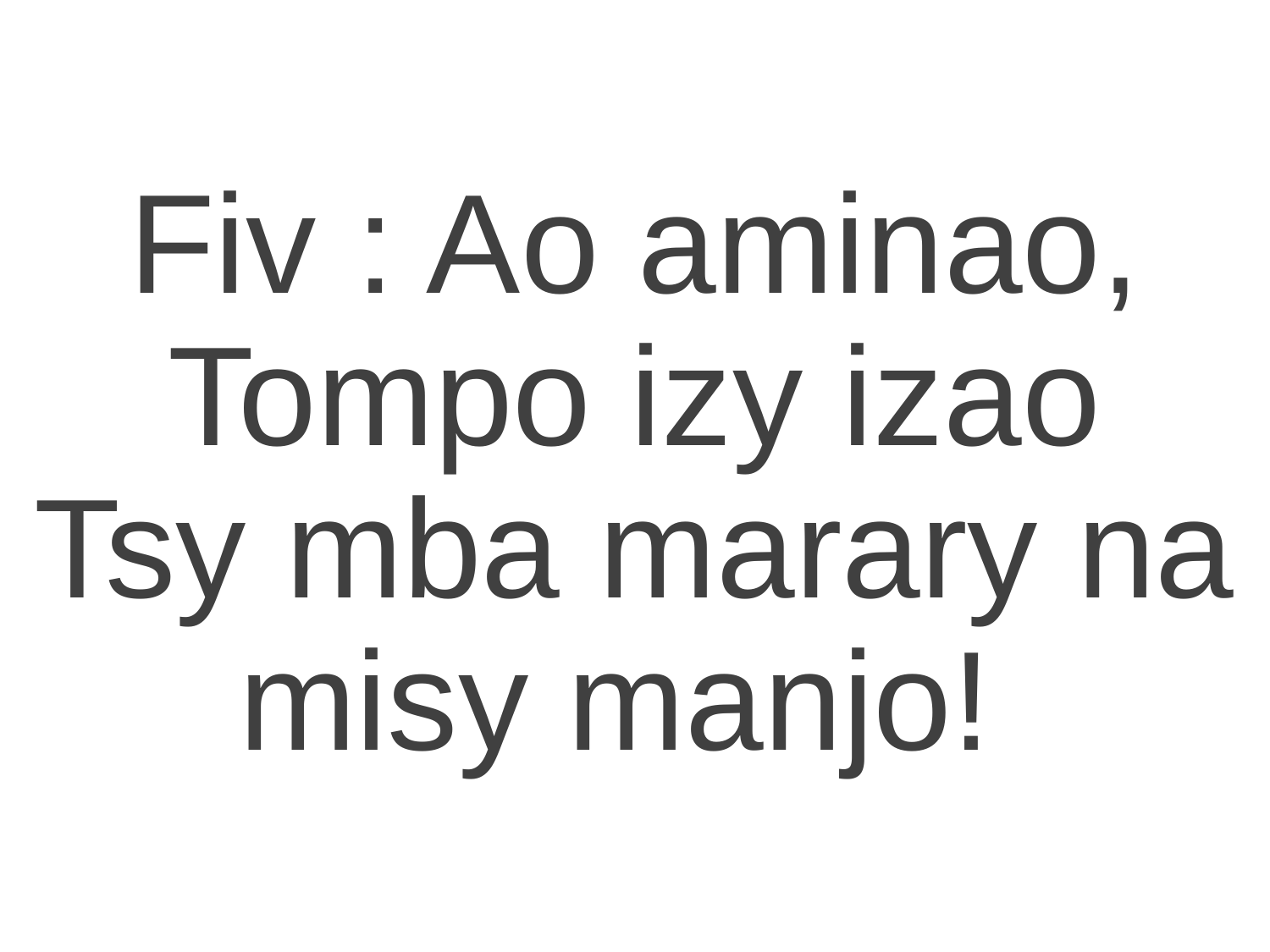

Fiv : Ao aminao, Tompo izy izao
Tsy mba marary na misy manjo!